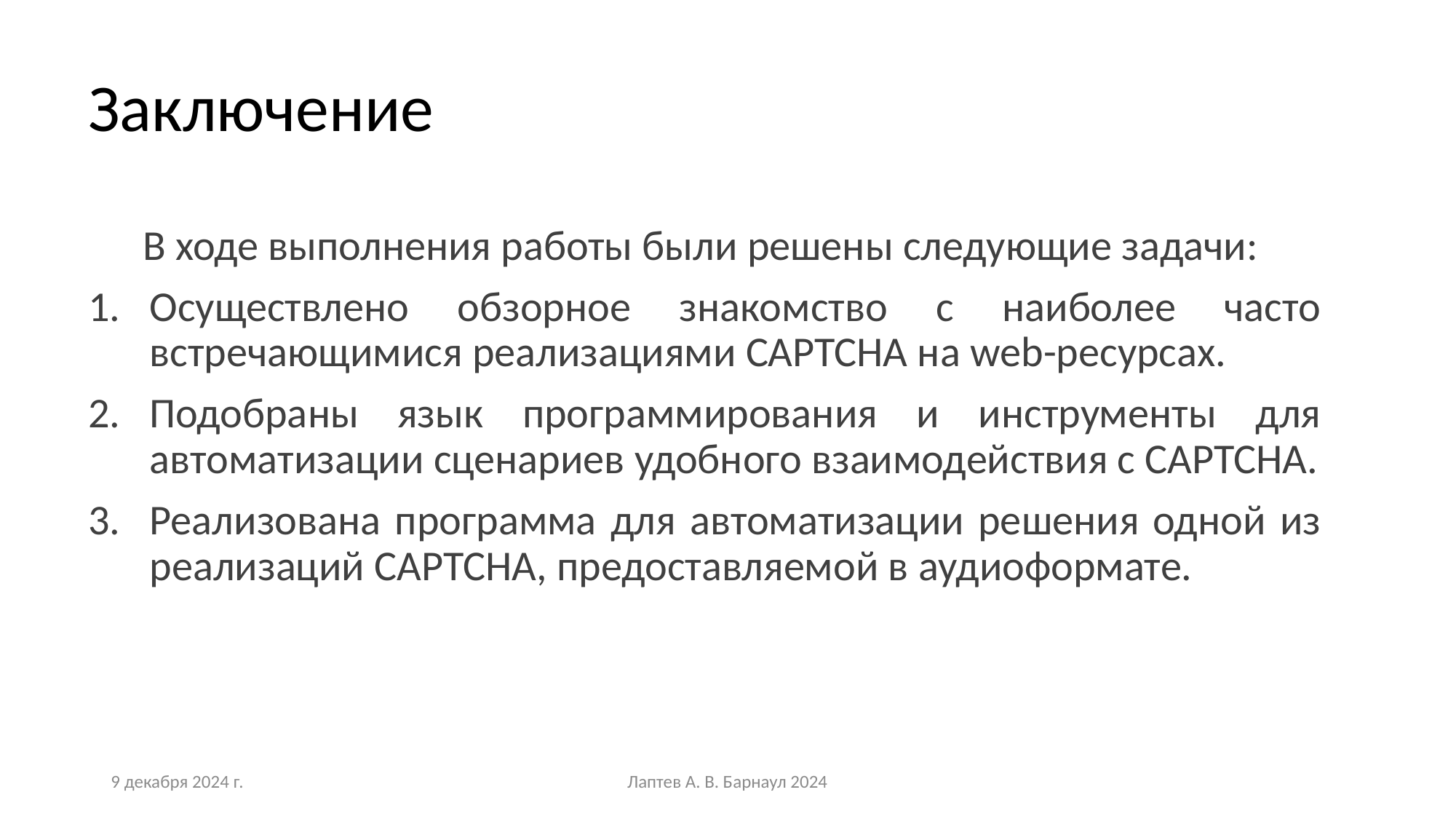

# Заключение
В ходе выполнения работы были решены следующие задачи:
Осуществлено обзорное знакомство с наиболее часто встречающимися реализациями CAPTCHA на web-ресурсах.
Подобраны язык программирования и инструменты для автоматизации сценариев удобного взаимодействия с CAPTCHA.
Реализована программа для автоматизации решения одной из реализаций CAPTCHA, предоставляемой в аудиоформате.
9 декабря 2024 г.
Лаптев А. В. Барнаул 2024
8